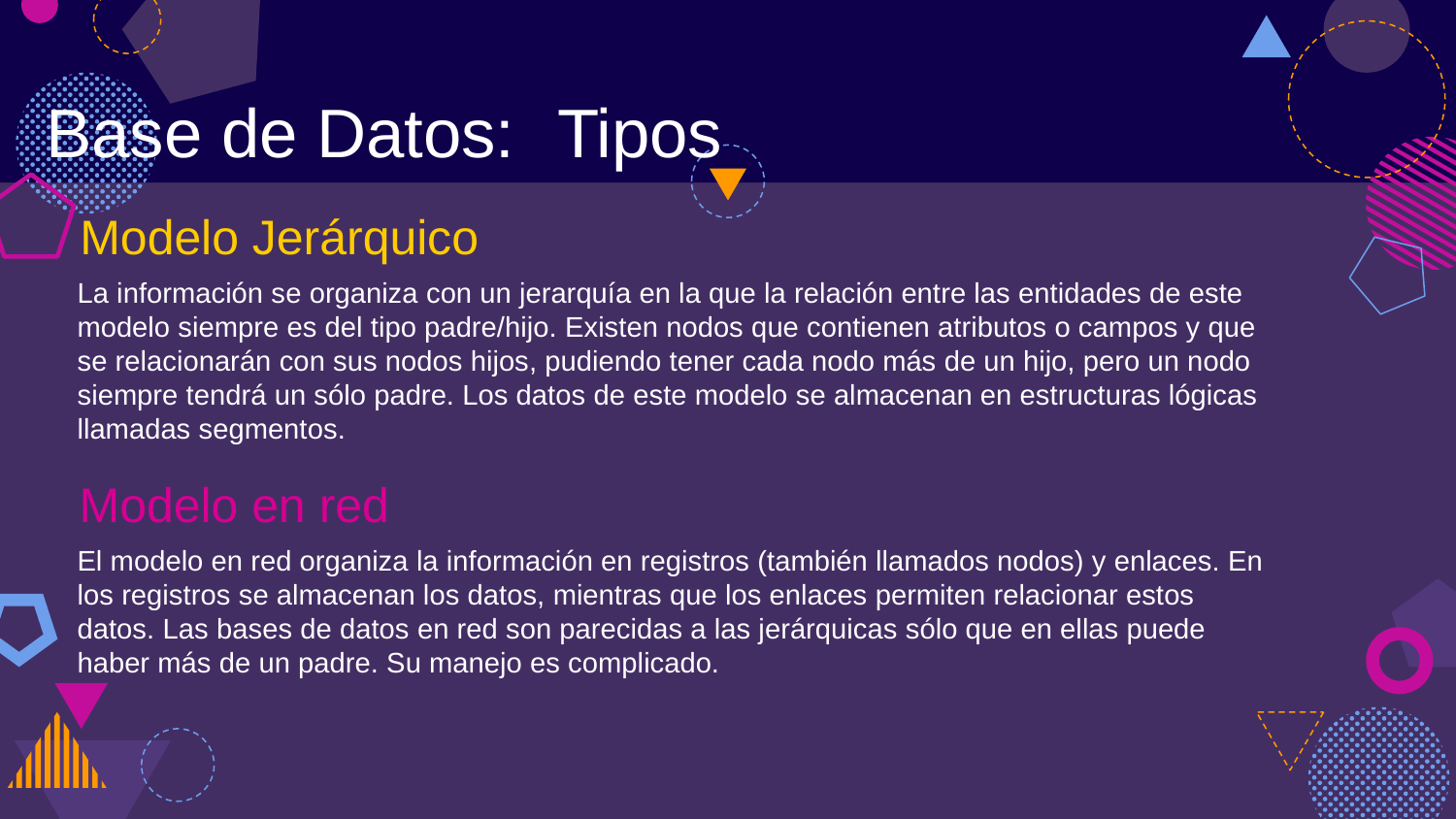

Base de Datos:
Tipos
Modelo Jerárquico
La información se organiza con un jerarquía en la que la relación entre las entidades de este modelo siempre es del tipo padre/hijo. Existen nodos que contienen atributos o campos y que se relacionarán con sus nodos hijos, pudiendo tener cada nodo más de un hijo, pero un nodo siempre tendrá un sólo padre. Los datos de este modelo se almacenan en estructuras lógicas llamadas segmentos.
Modelo en red
El modelo en red organiza la información en registros (también llamados nodos) y enlaces. En los registros se almacenan los datos, mientras que los enlaces permiten relacionar estos datos. Las bases de datos en red son parecidas a las jerárquicas sólo que en ellas puede haber más de un padre. Su manejo es complicado.